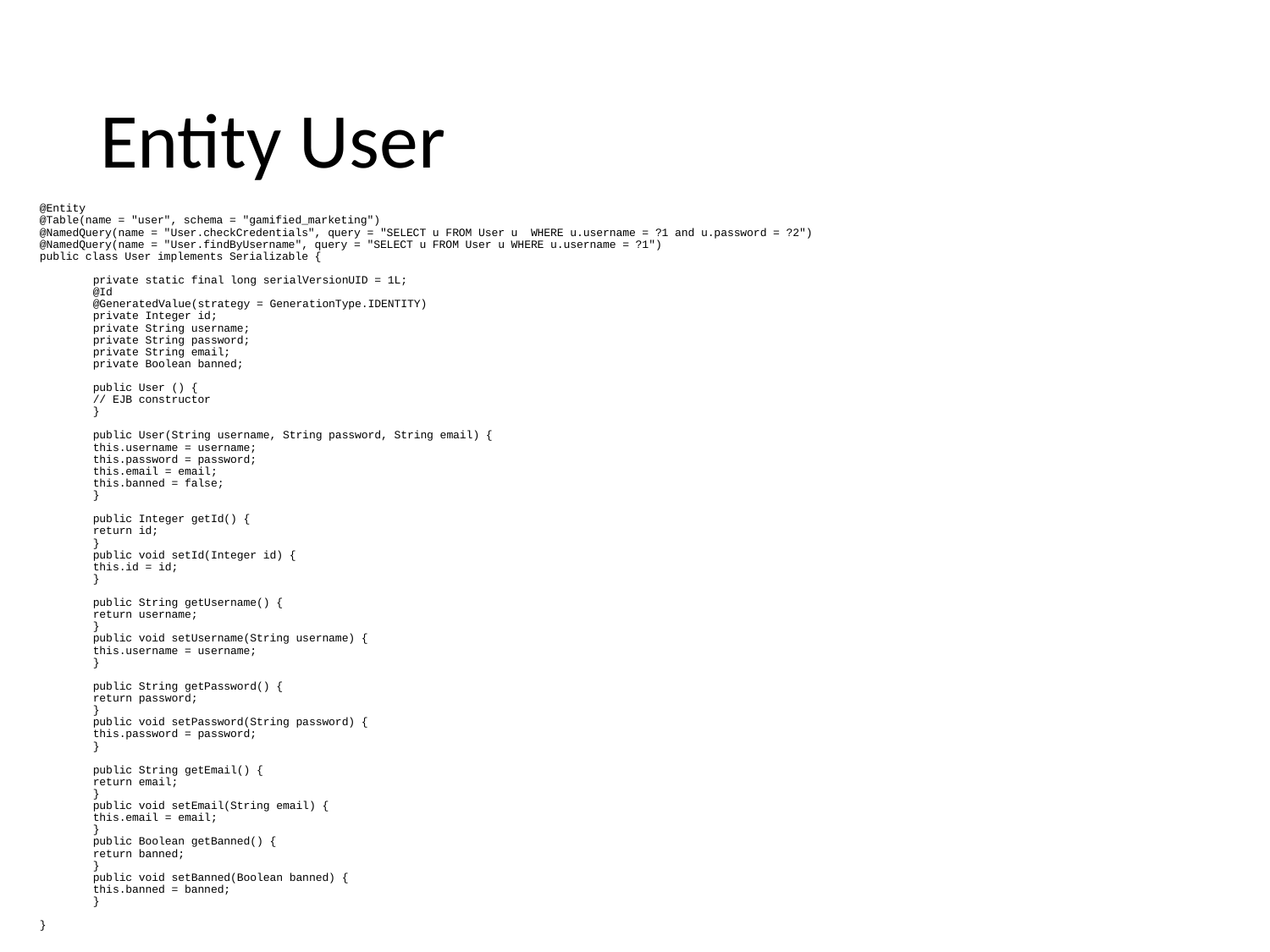

# Entity User
@Entity
@Table(name = "user", schema = "gamified_marketing")
@NamedQuery(name = "User.checkCredentials", query = "SELECT u FROM User u  WHERE u.username = ?1 and u.password = ?2")
@NamedQuery(name = "User.findByUsername", query = "SELECT u FROM User u WHERE u.username = ?1")
public class User implements Serializable {

	private static final long serialVersionUID = 1L;
	@Id
	@GeneratedValue(strategy = GenerationType.IDENTITY)
	private Integer id;
	private String username;
	private String password;
	private String email;
	private Boolean banned;

	public User () {
		// EJB constructor
	}

	public User(String username, String password, String email) {
		this.username = username;
		this.password = password;
		this.email = email;
		this.banned = false;
	}

	public Integer getId() {
		return id;
	}
	public void setId(Integer id) {
		this.id = id;
	}

	public String getUsername() {
		return username;
	}
	public void setUsername(String username) {
		this.username = username;
	}

	public String getPassword() {
		return password;
	}
	public void setPassword(String password) {
		this.password = password;
	}

	public String getEmail() {
		return email;
	}
	public void setEmail(String email) {
		this.email = email;
	}
	public Boolean getBanned() {
		return banned;
	}
	public void setBanned(Boolean banned) {
		this.banned = banned;
	}

}